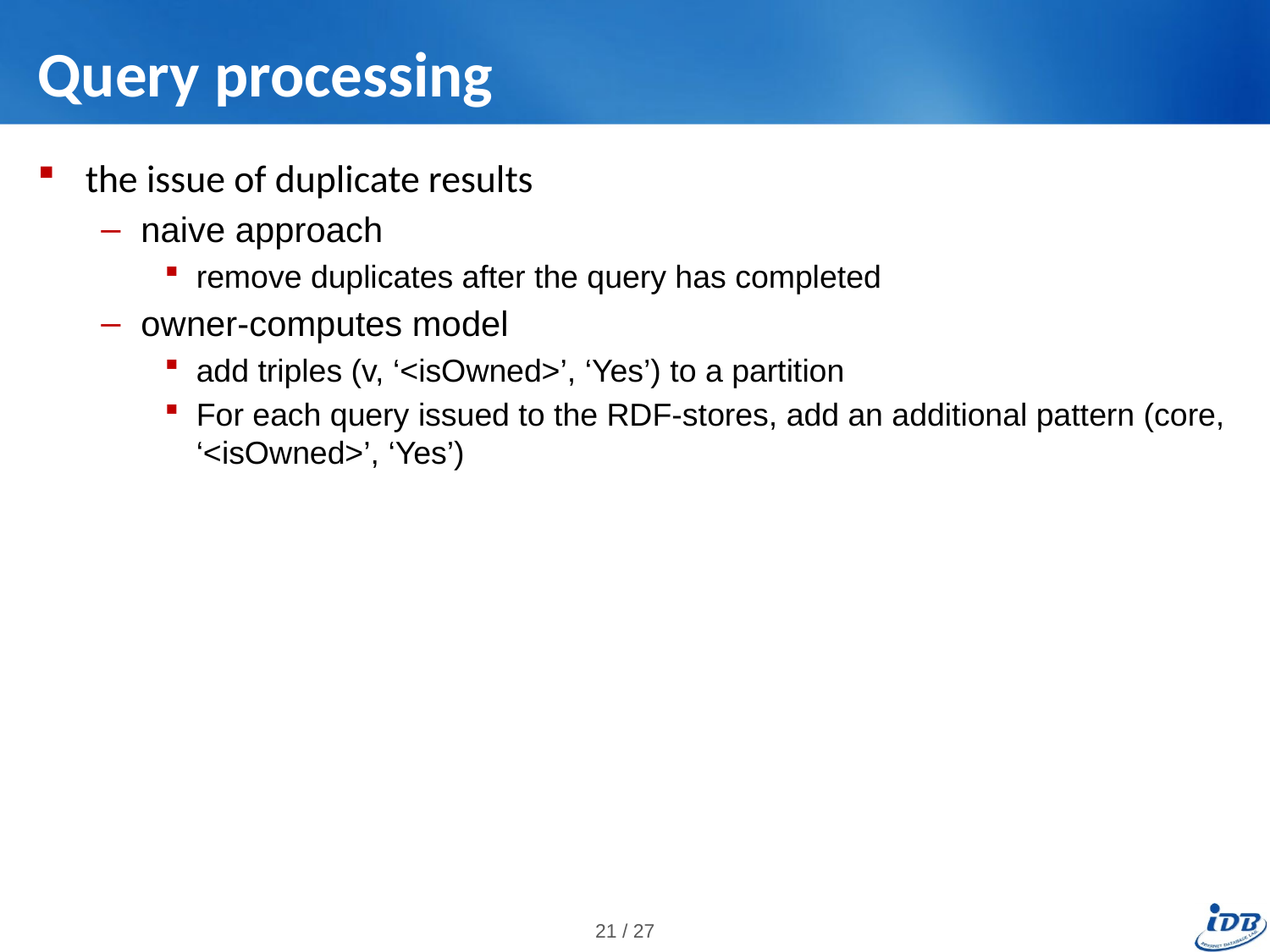

# Query processing
the issue of duplicate results
naive approach
remove duplicates after the query has completed
owner-computes model
add triples (v, ‘<isOwned>’, ‘Yes’) to a partition
For each query issued to the RDF-stores, add an additional pattern (core, ‘<isOwned>’, ‘Yes’)